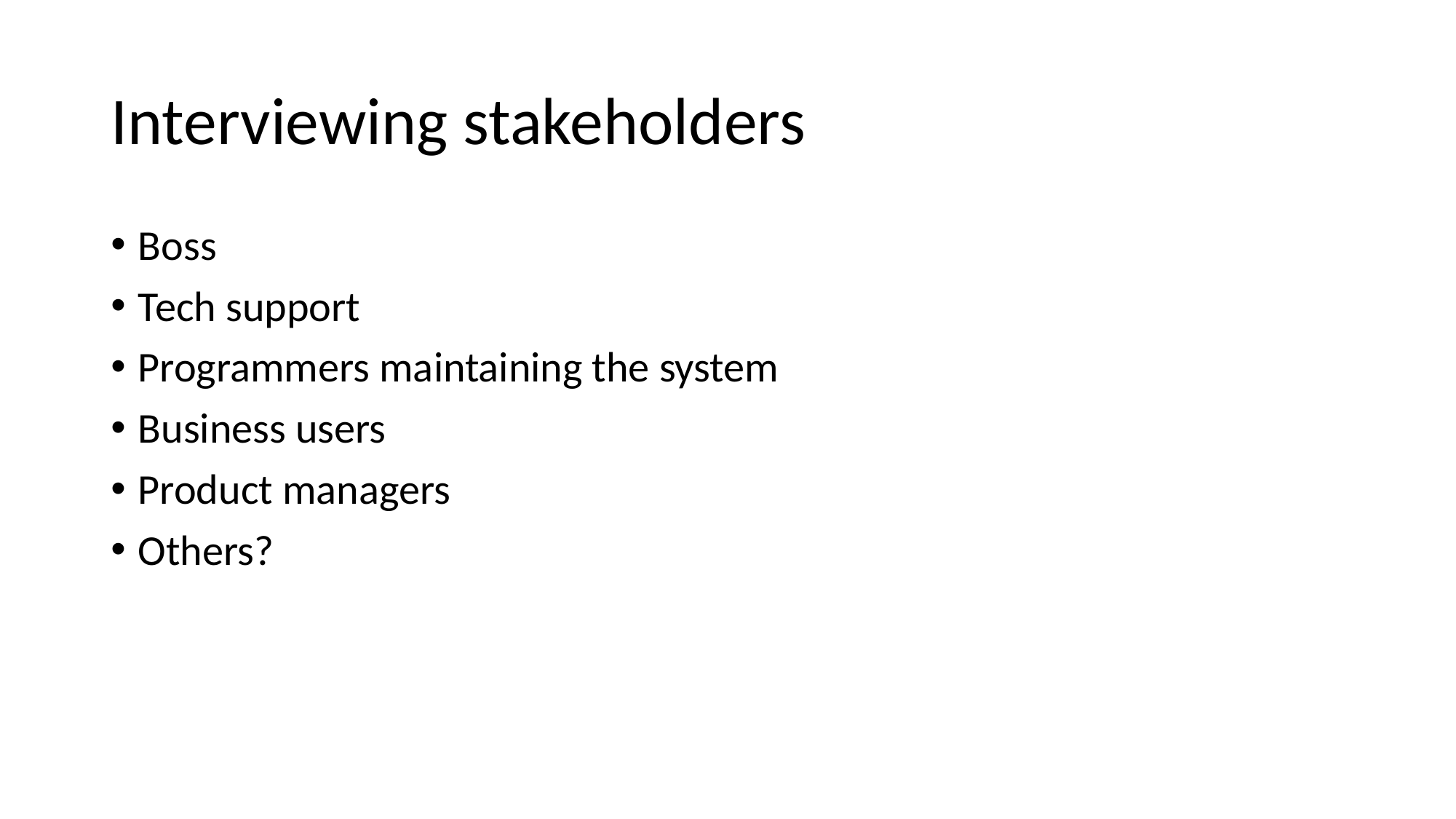

# Interviewing stakeholders
Boss
Tech support
Programmers maintaining the system
Business users
Product managers
Others?